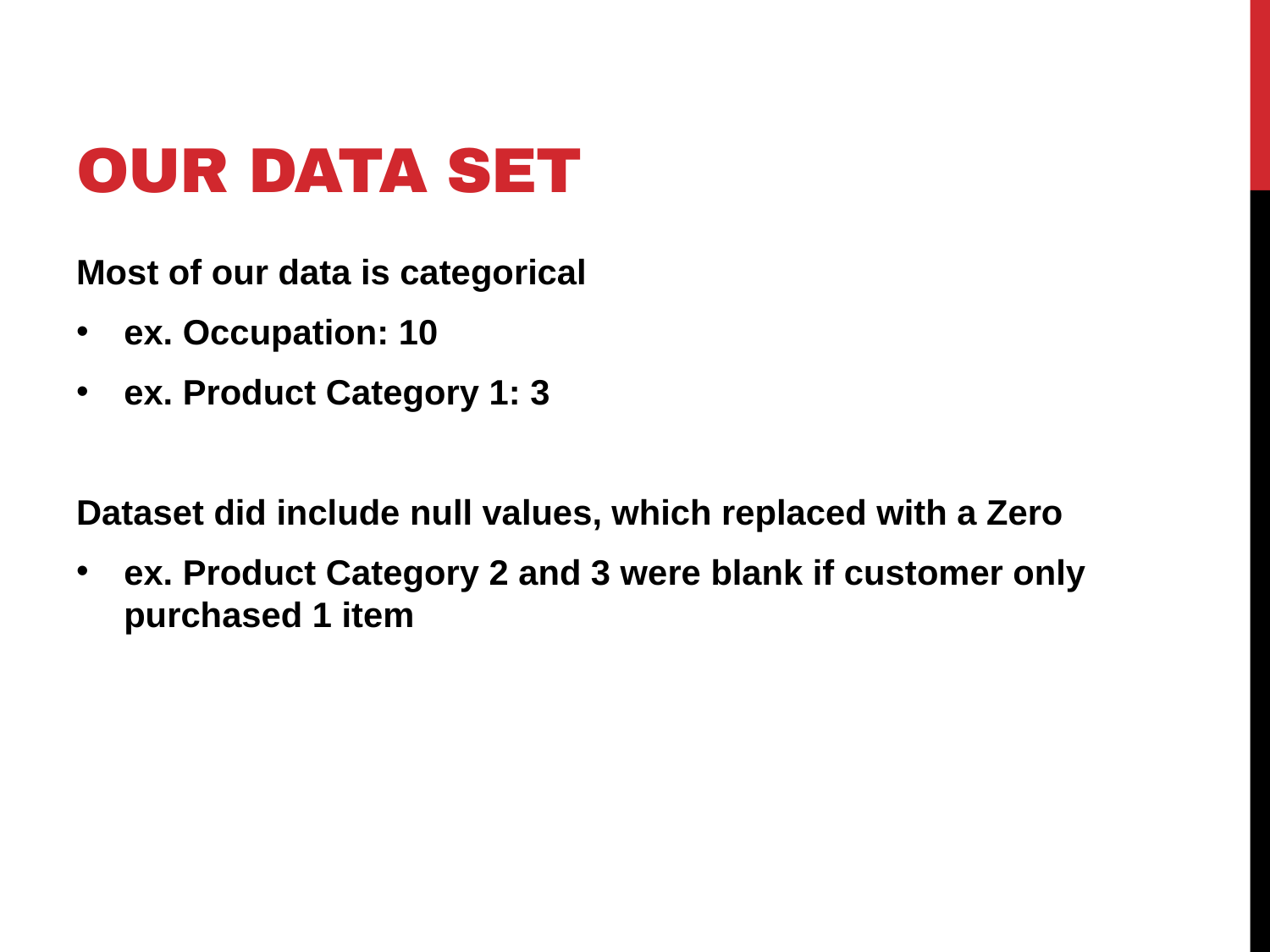

# OUR DATA SET
Most of our data is categorical
ex. Occupation: 10
ex. Product Category 1: 3

Dataset did include null values, which replaced with a Zero
ex. Product Category 2 and 3 were blank if customer only purchased 1 item